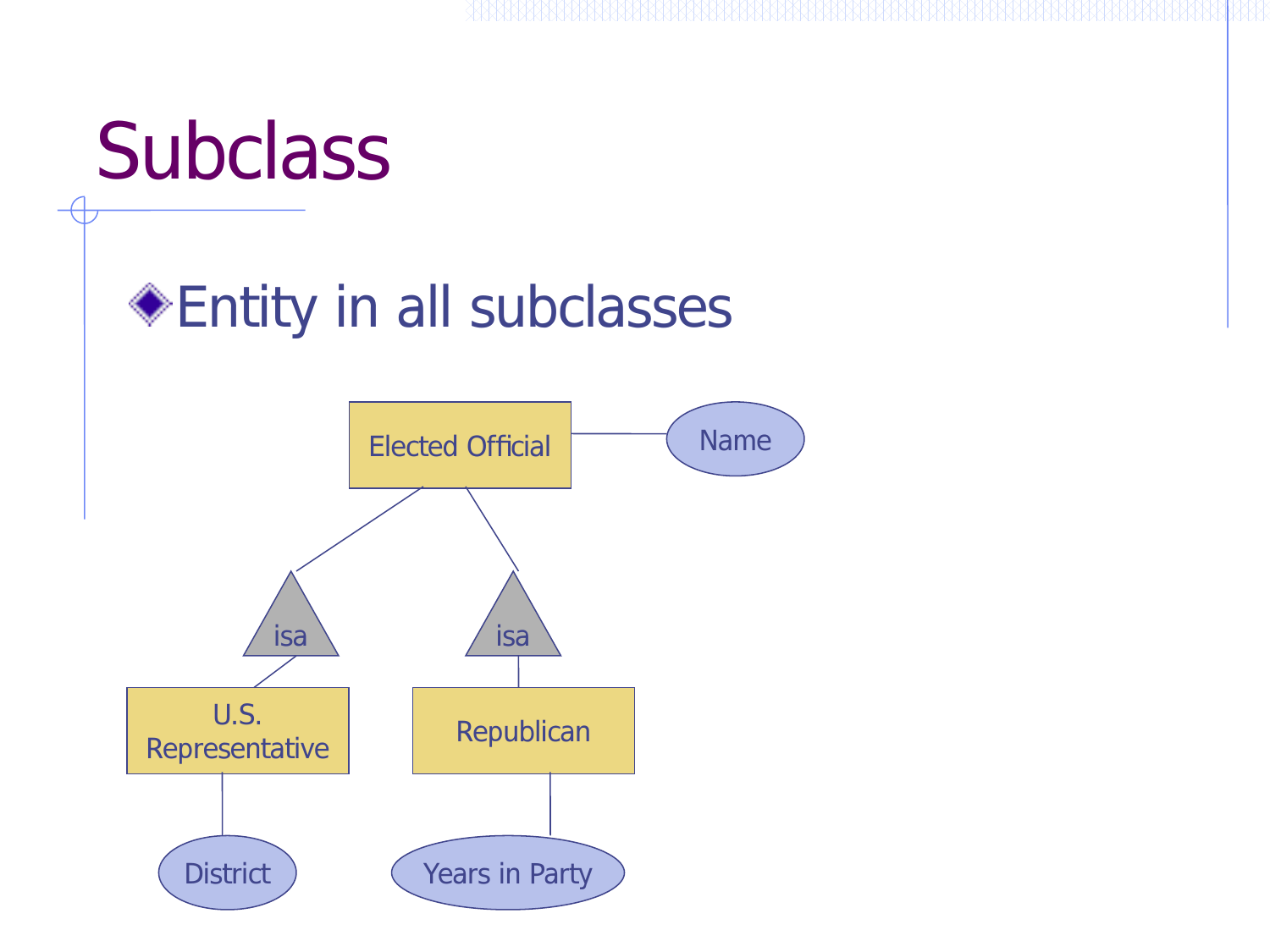

# Subclass
Entity in all subclasses
Elected Official
Name

isa
isa

U.S.
Representative
Republican

District
Years in Party